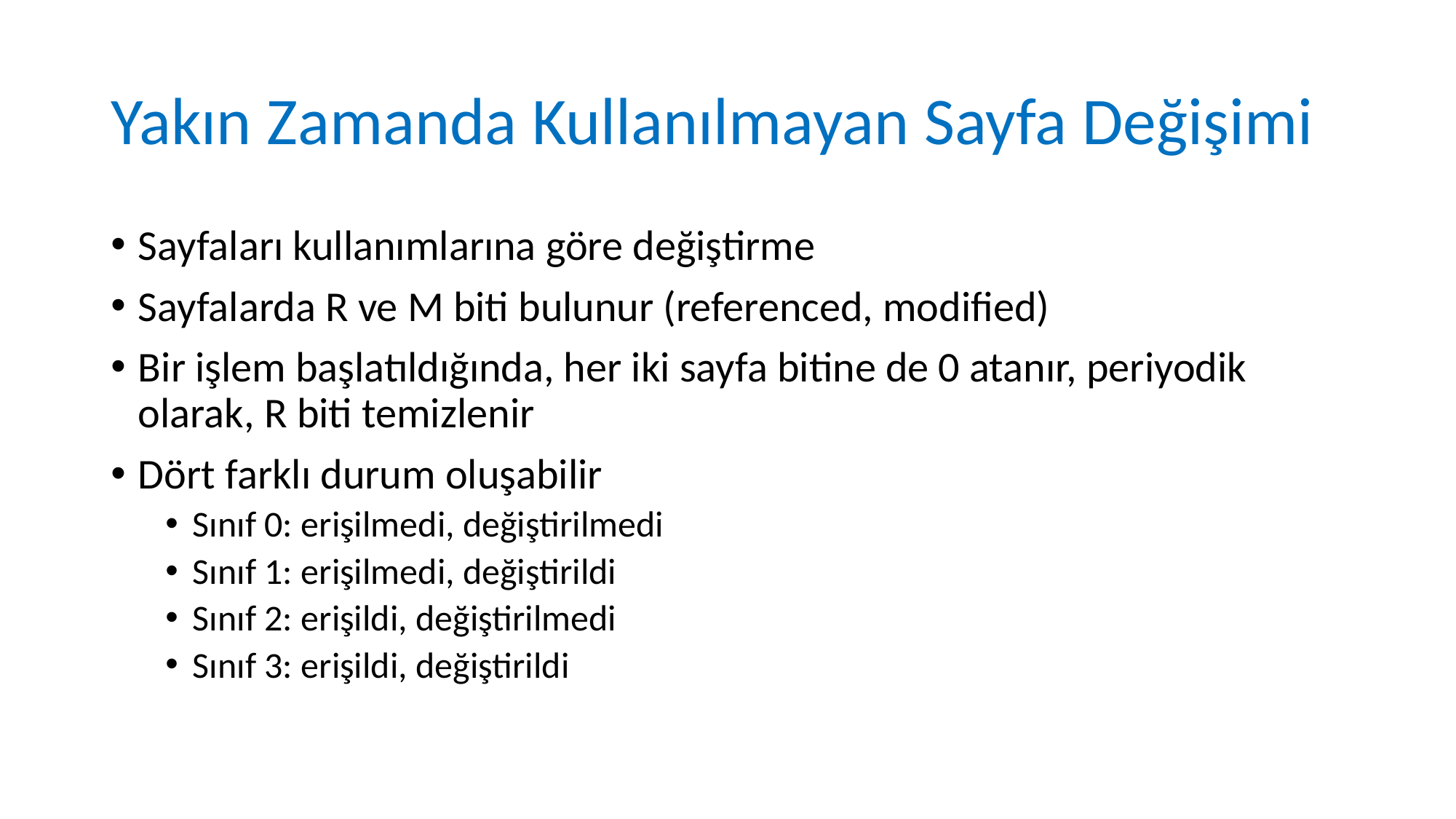

# Yakın Zamanda Kullanılmayan Sayfa Değişimi
Sayfaları kullanımlarına göre değiştirme
Sayfalarda R ve M biti bulunur (referenced, modified)
Bir işlem başlatıldığında, her iki sayfa bitine de 0 atanır, periyodik olarak, R biti temizlenir
Dört farklı durum oluşabilir
Sınıf 0: erişilmedi, değiştirilmedi
Sınıf 1: erişilmedi, değiştirildi
Sınıf 2: erişildi, değiştirilmedi
Sınıf 3: erişildi, değiştirildi